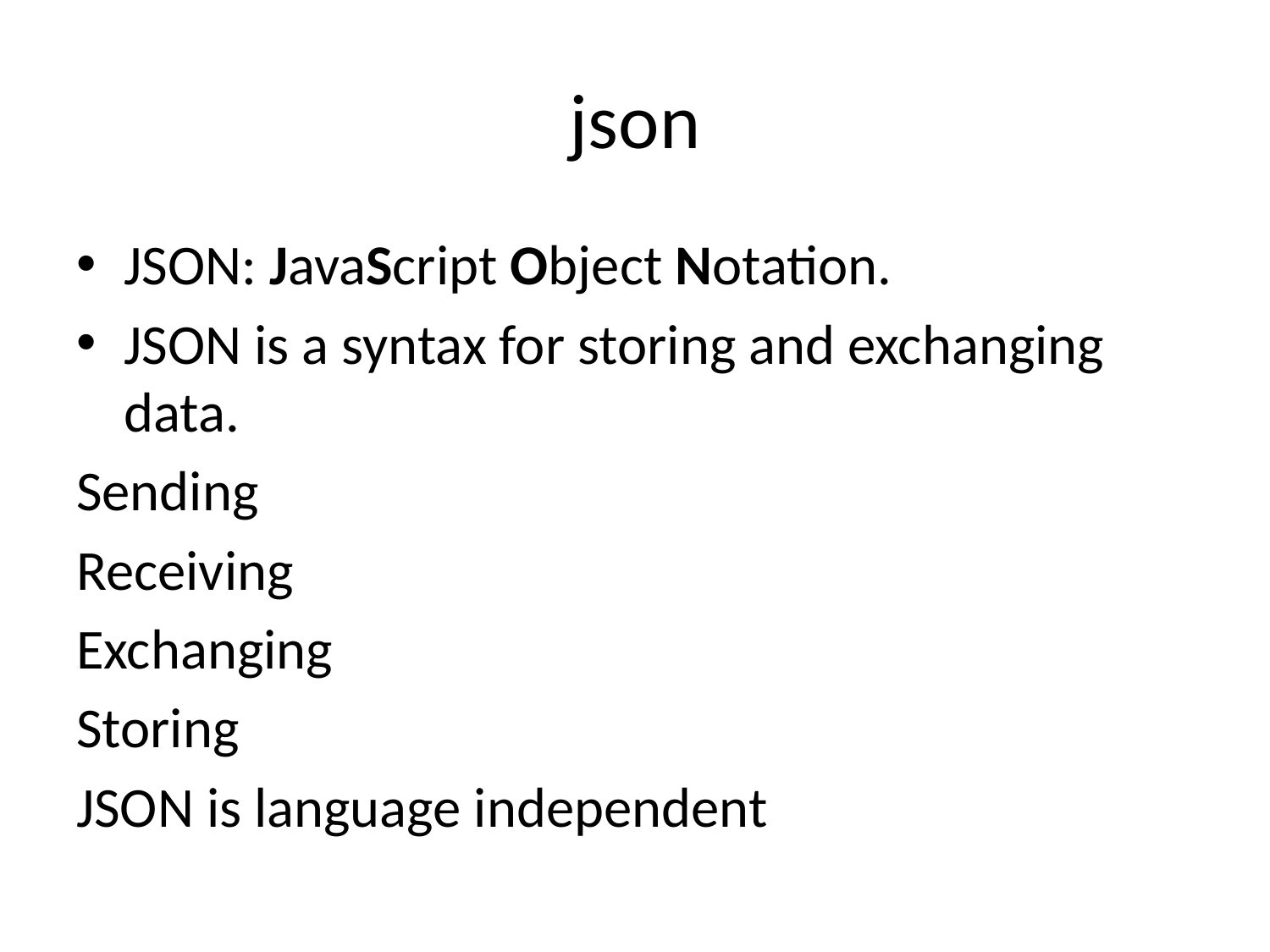

# json
JSON: JavaScript Object Notation.
JSON is a syntax for storing and exchanging data.
Sending
Receiving
Exchanging
Storing
JSON is language independent